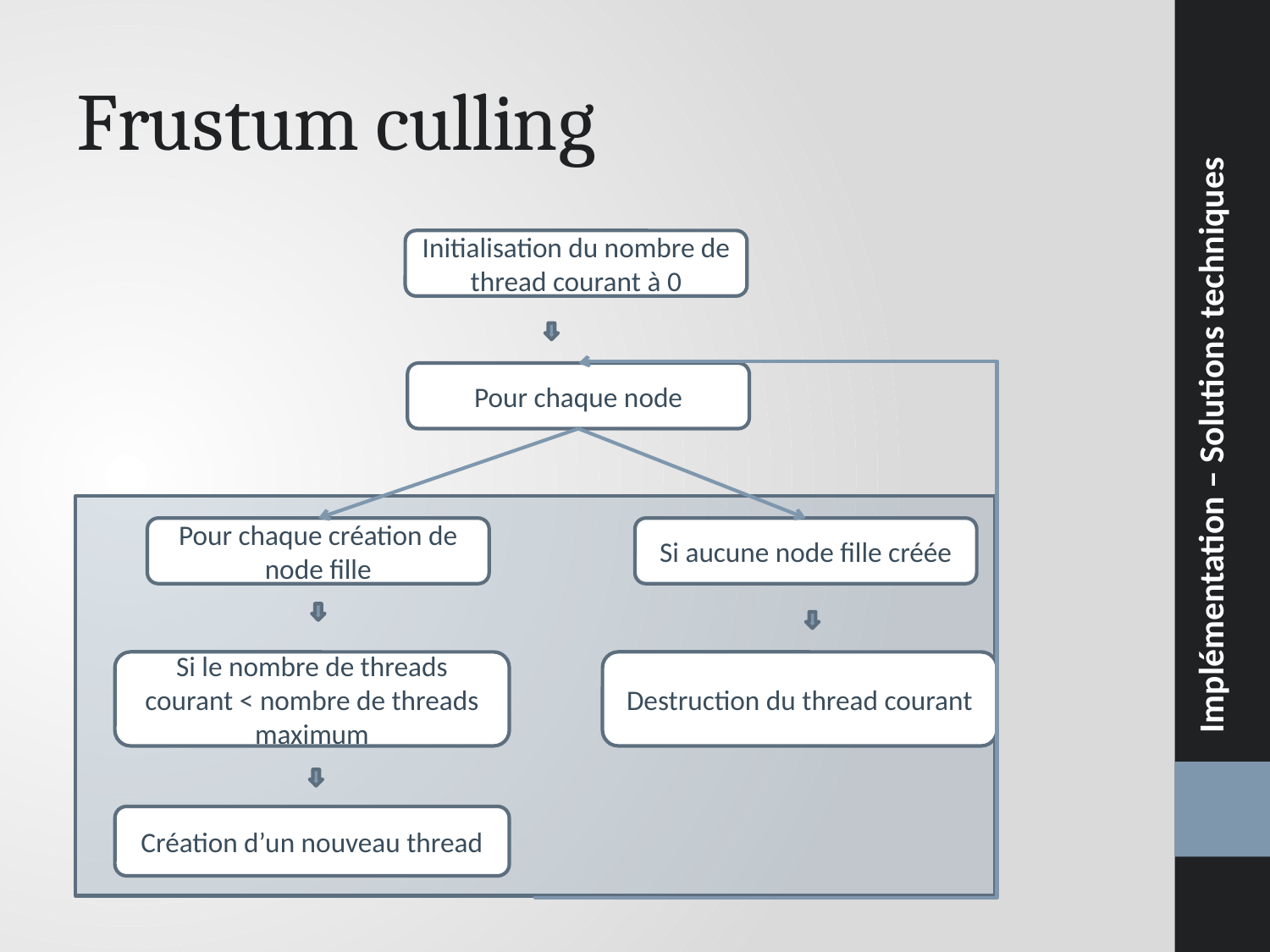

Implémentation – Solutions techniques
# Frustum culling
Initialisation du nombre de thread courant à 0

Pour chaque node

Pour chaque création de node fille
Si aucune node fille créée

Si le nombre de threads courant < nombre de threads maximum
Destruction du thread courant

Création d’un nouveau thread